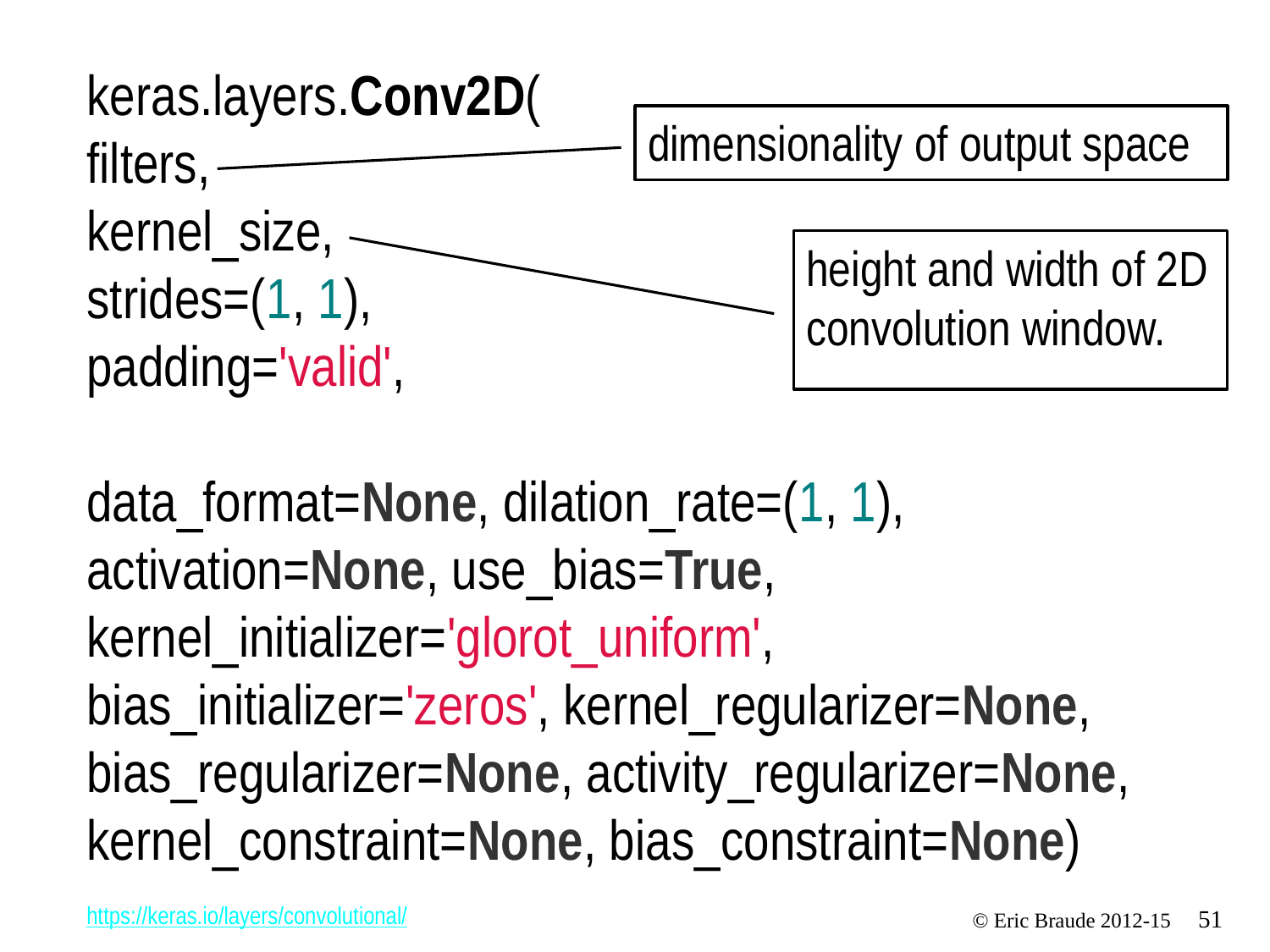

keras.layers.Conv2D(
filters,
kernel_size,
strides=(1, 1),
padding='valid',

data_format=None, dilation_rate=(1, 1), activation=None, use_bias=True, kernel_initializer='glorot_uniform', bias_initializer='zeros', kernel_regularizer=None, bias_regularizer=None, activity_regularizer=None, kernel_constraint=None, bias_constraint=None)
dimensionality of output space
height and width of 2D convolution window.
https://keras.io/layers/convolutional/